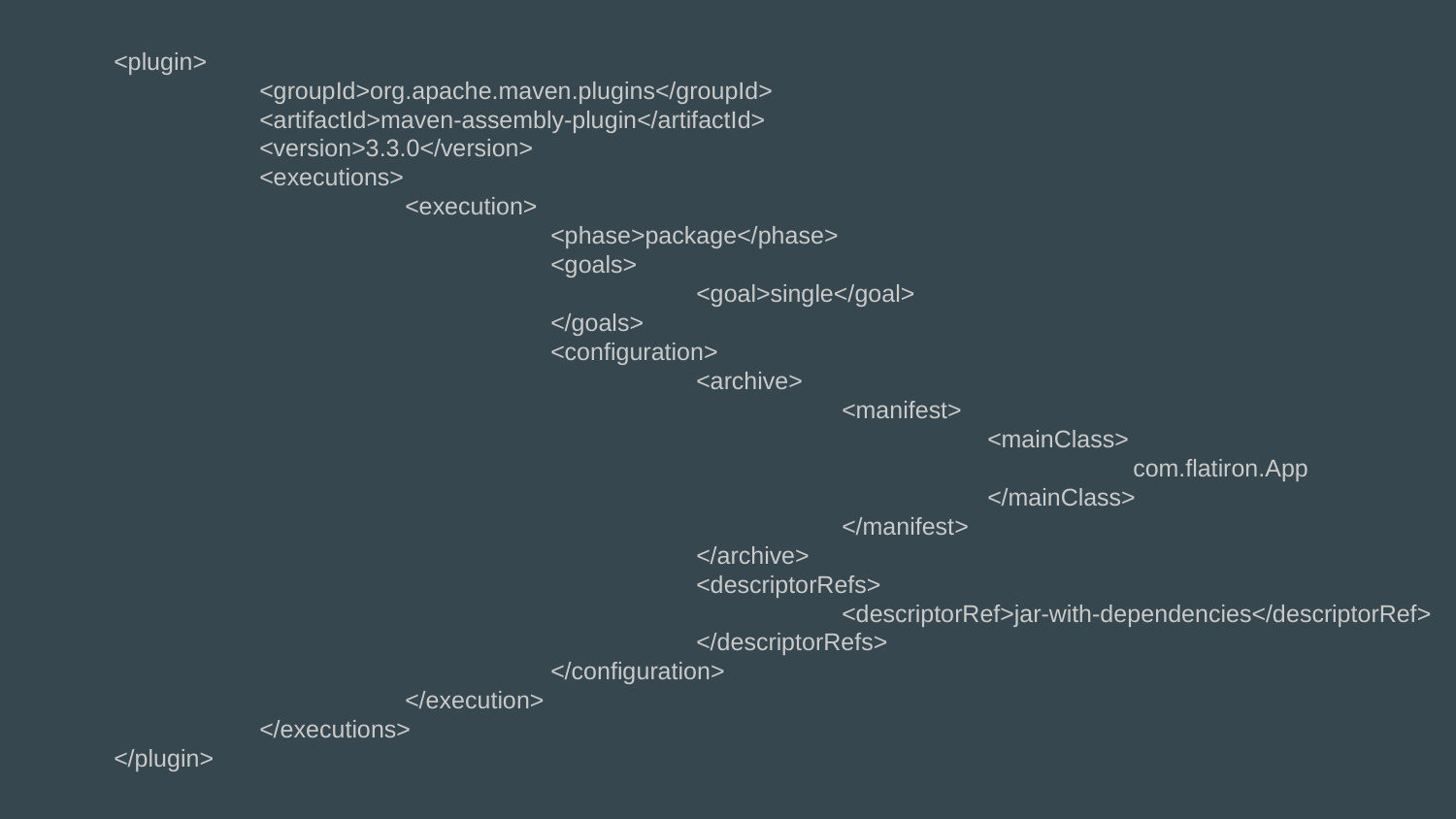

<plugin>
	<groupId>org.apache.maven.plugins</groupId>
	<artifactId>maven-assembly-plugin</artifactId>
	<version>3.3.0</version>
	<executions>
		<execution>
			<phase>package</phase>
			<goals>
				<goal>single</goal>
			</goals>
			<configuration>
				<archive>
					<manifest>
						<mainClass>
							com.flatiron.App
						</mainClass>
					</manifest>
				</archive>
				<descriptorRefs>
					<descriptorRef>jar-with-dependencies</descriptorRef>
				</descriptorRefs>
			</configuration>
		</execution>
	</executions>
</plugin>